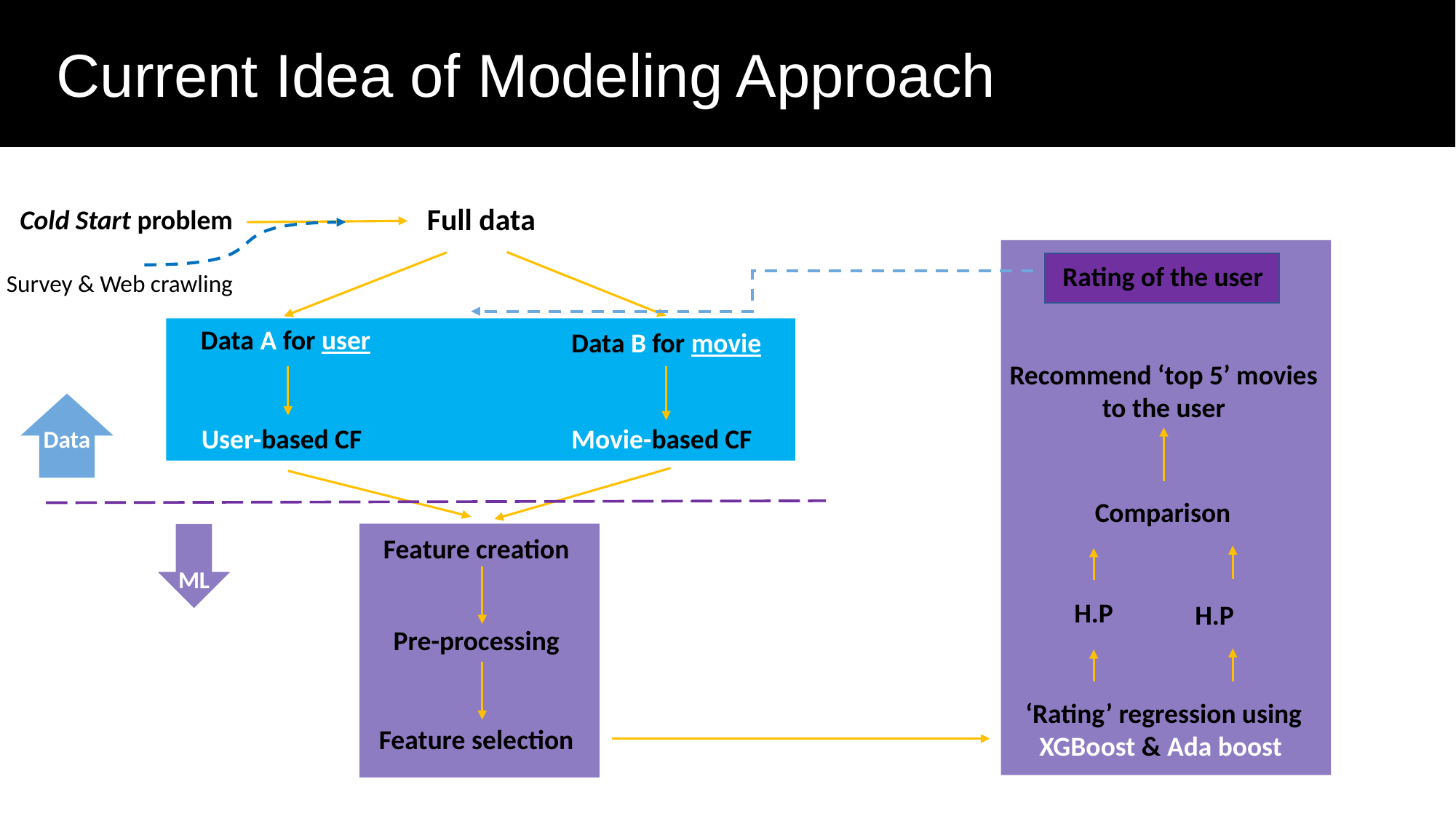

Current Idea of Modeling Approach
Full data
Cold Start problem

Rating of the user
Survey & Web crawling
Data A for user

Data B for movie
Recommend ‘top 5’ movies
to the user

Movie-based CF
User-based CF
Data
Comparison

Feature creation
ML
H.P
H.P
Pre-processing
‘Rating’ regression using
XGBoost & Ada boost
Feature selection